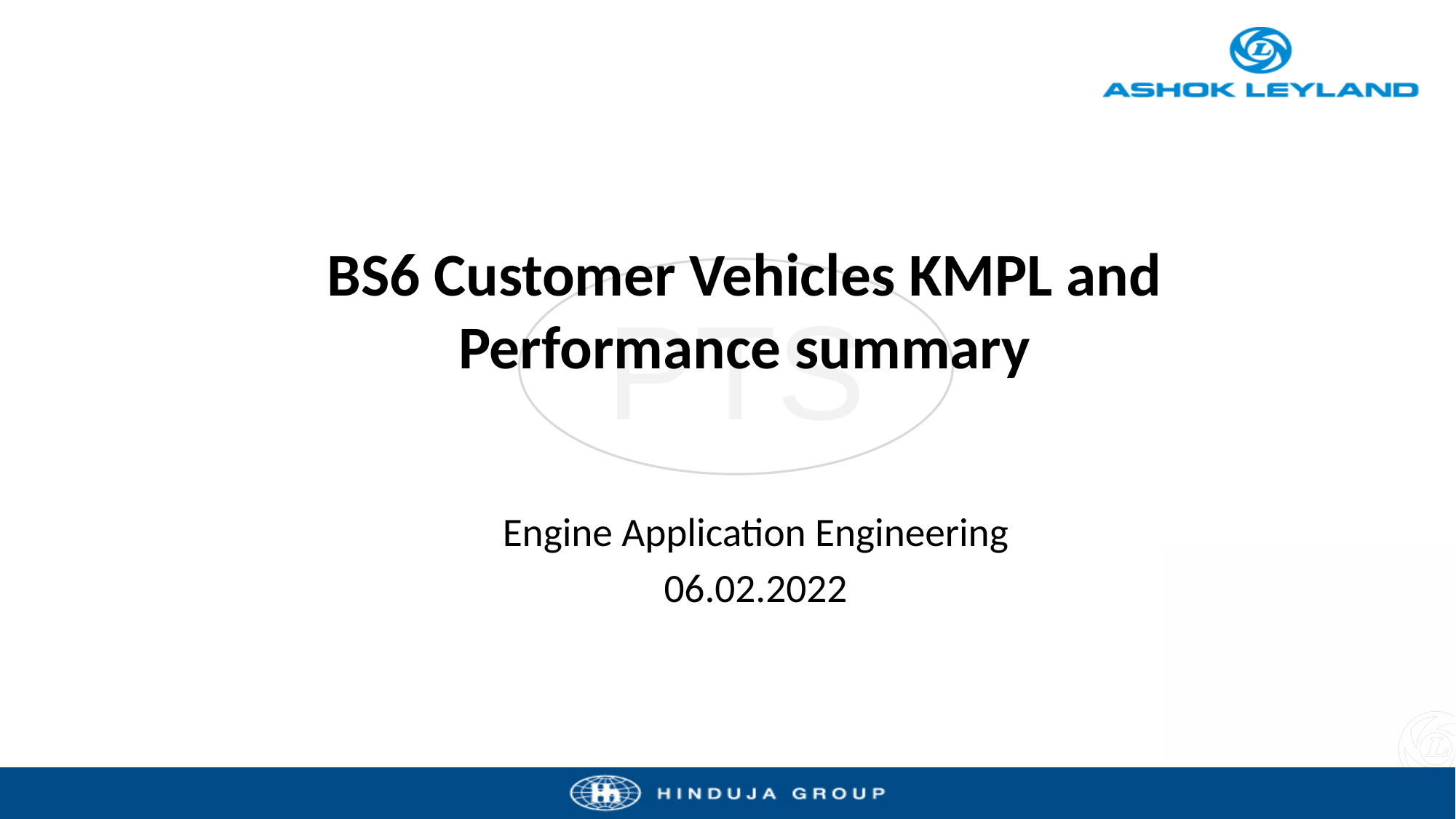

# BS6 Customer Vehicles KMPL and Performance summary

Engine Application Engineering
06.02.2022